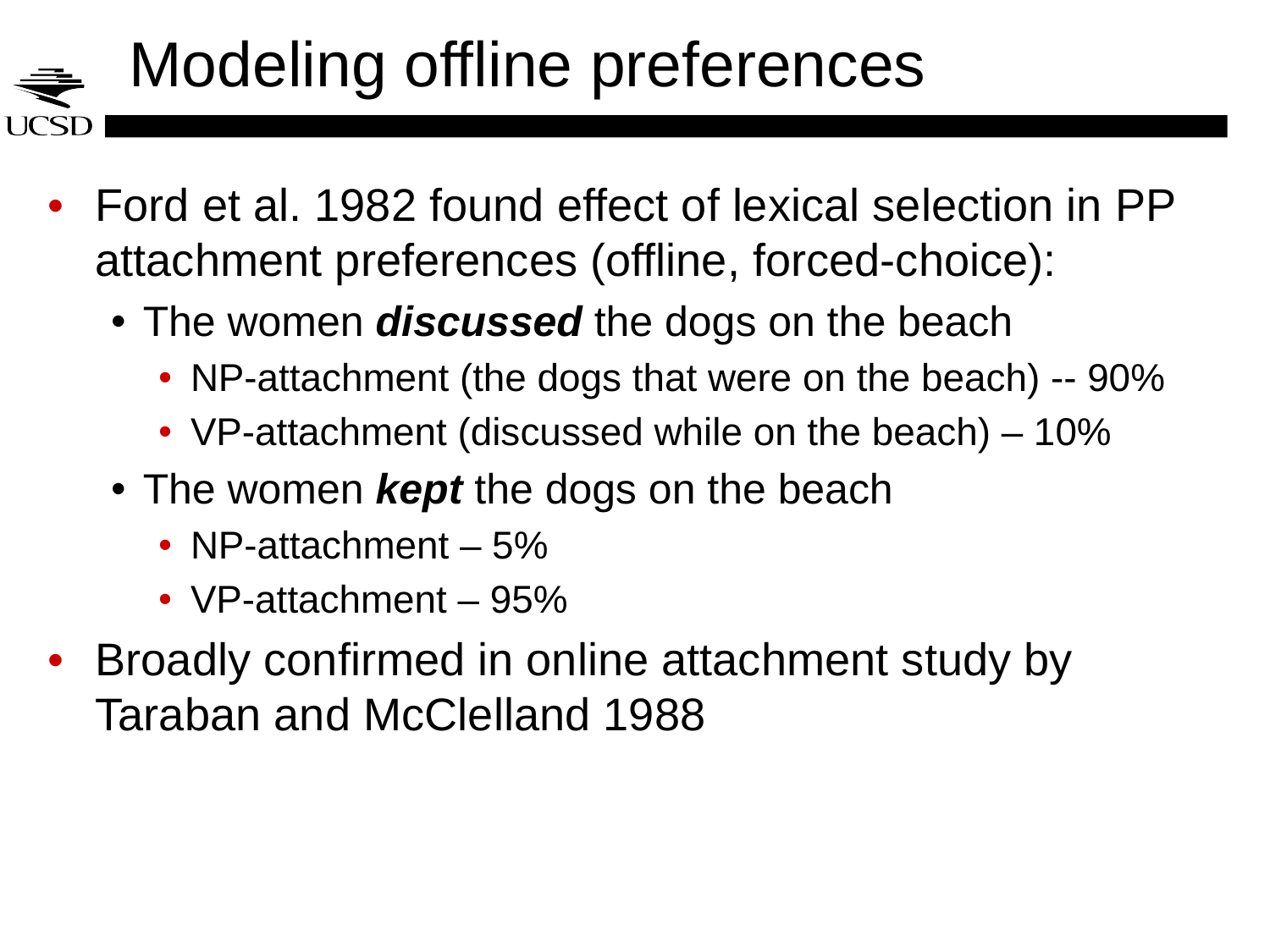

# Modeling offline preferences
Ford et al. 1982 found effect of lexical selection in PP attachment preferences (offline, forced-choice):
The women discussed the dogs on the beach
NP-attachment (the dogs that were on the beach) -- 90%
VP-attachment (discussed while on the beach) – 10%
The women kept the dogs on the beach
NP-attachment – 5%
VP-attachment – 95%
Broadly confirmed in online attachment study by Taraban and McClelland 1988